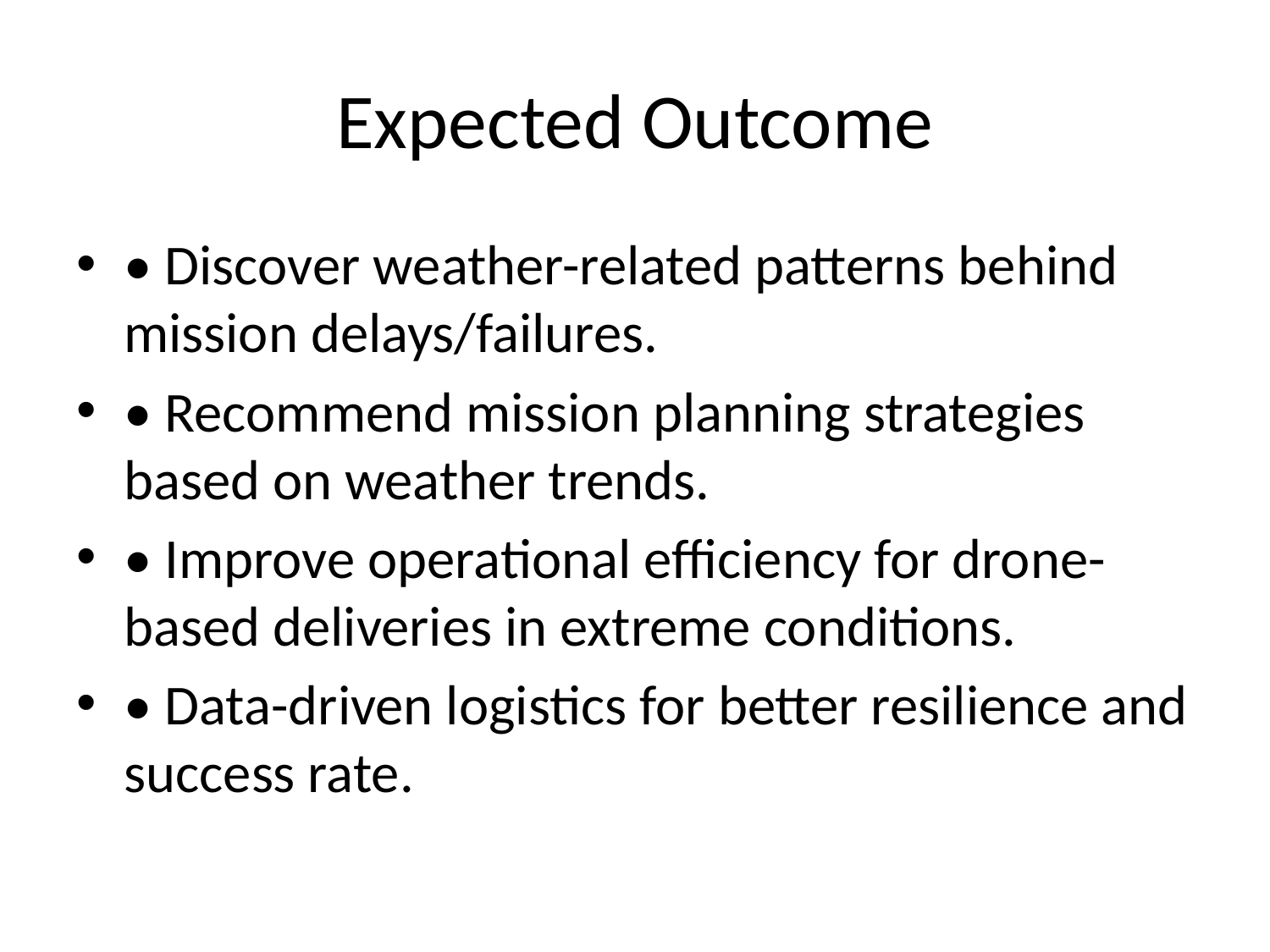

# Expected Outcome
• Discover weather-related patterns behind mission delays/failures.
• Recommend mission planning strategies based on weather trends.
• Improve operational efficiency for drone-based deliveries in extreme conditions.
• Data-driven logistics for better resilience and success rate.